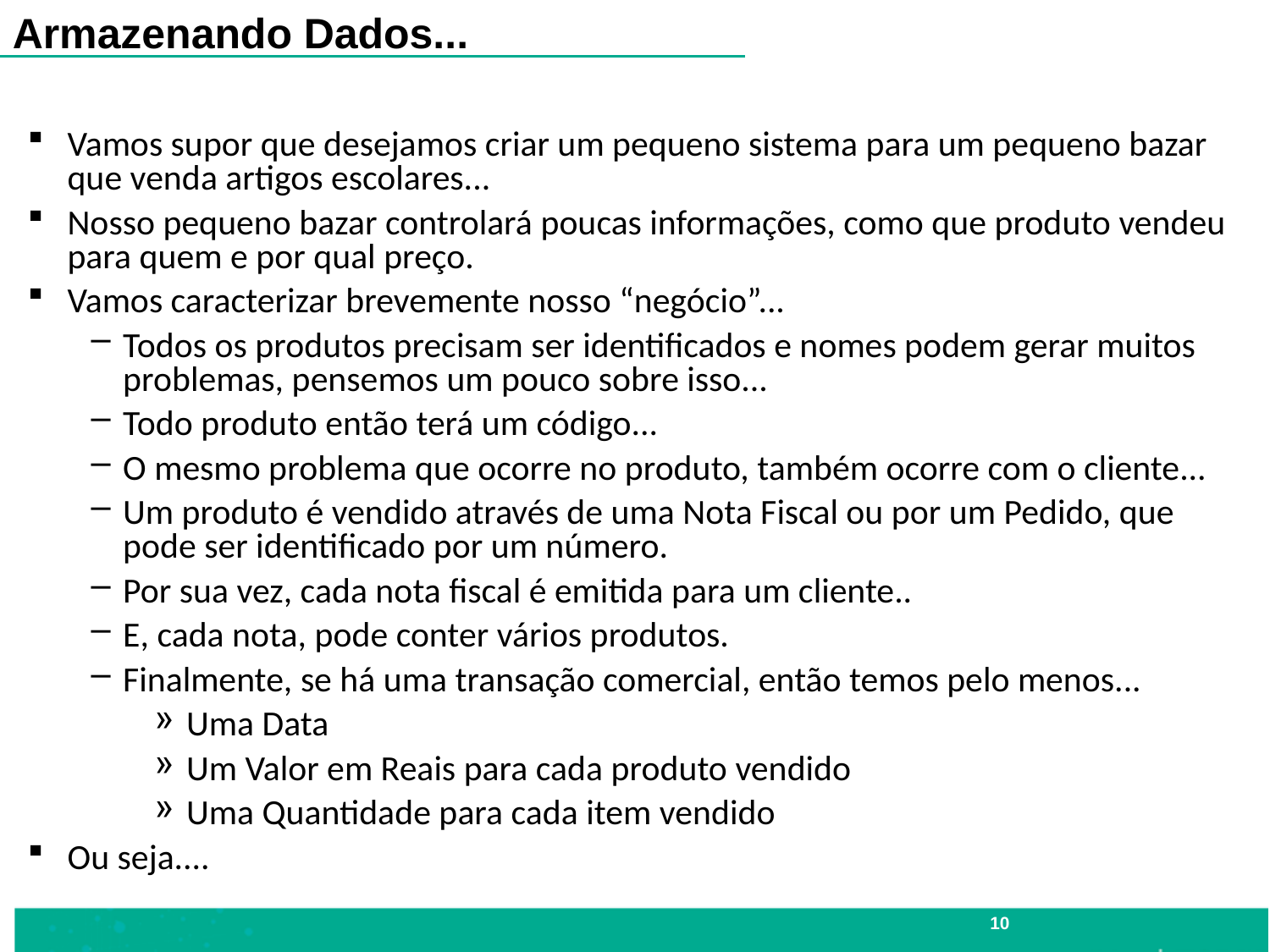

Armazenando Dados...
Vamos supor que desejamos criar um pequeno sistema para um pequeno bazar que venda artigos escolares...
Nosso pequeno bazar controlará poucas informações, como que produto vendeu para quem e por qual preço.
Vamos caracterizar brevemente nosso “negócio”...
Todos os produtos precisam ser identificados e nomes podem gerar muitos problemas, pensemos um pouco sobre isso...
Todo produto então terá um código...
O mesmo problema que ocorre no produto, também ocorre com o cliente...
Um produto é vendido através de uma Nota Fiscal ou por um Pedido, que pode ser identificado por um número.
Por sua vez, cada nota fiscal é emitida para um cliente..
E, cada nota, pode conter vários produtos.
Finalmente, se há uma transação comercial, então temos pelo menos...
Uma Data
Um Valor em Reais para cada produto vendido
Uma Quantidade para cada item vendido
Ou seja....